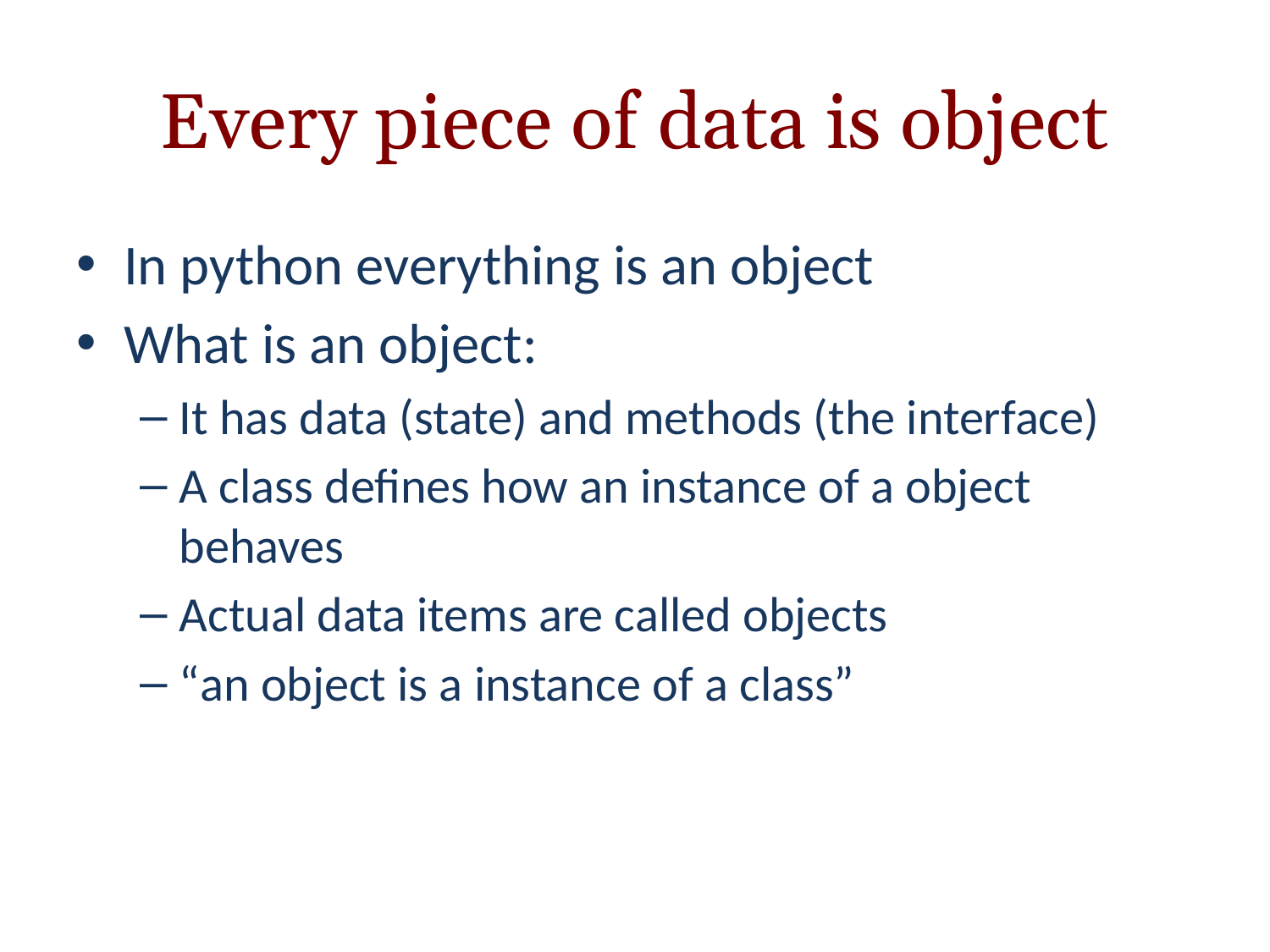

# Every piece of data is object
In python everything is an object
What is an object:
It has data (state) and methods (the interface)
A class defines how an instance of a object behaves
Actual data items are called objects
“an object is a instance of a class”